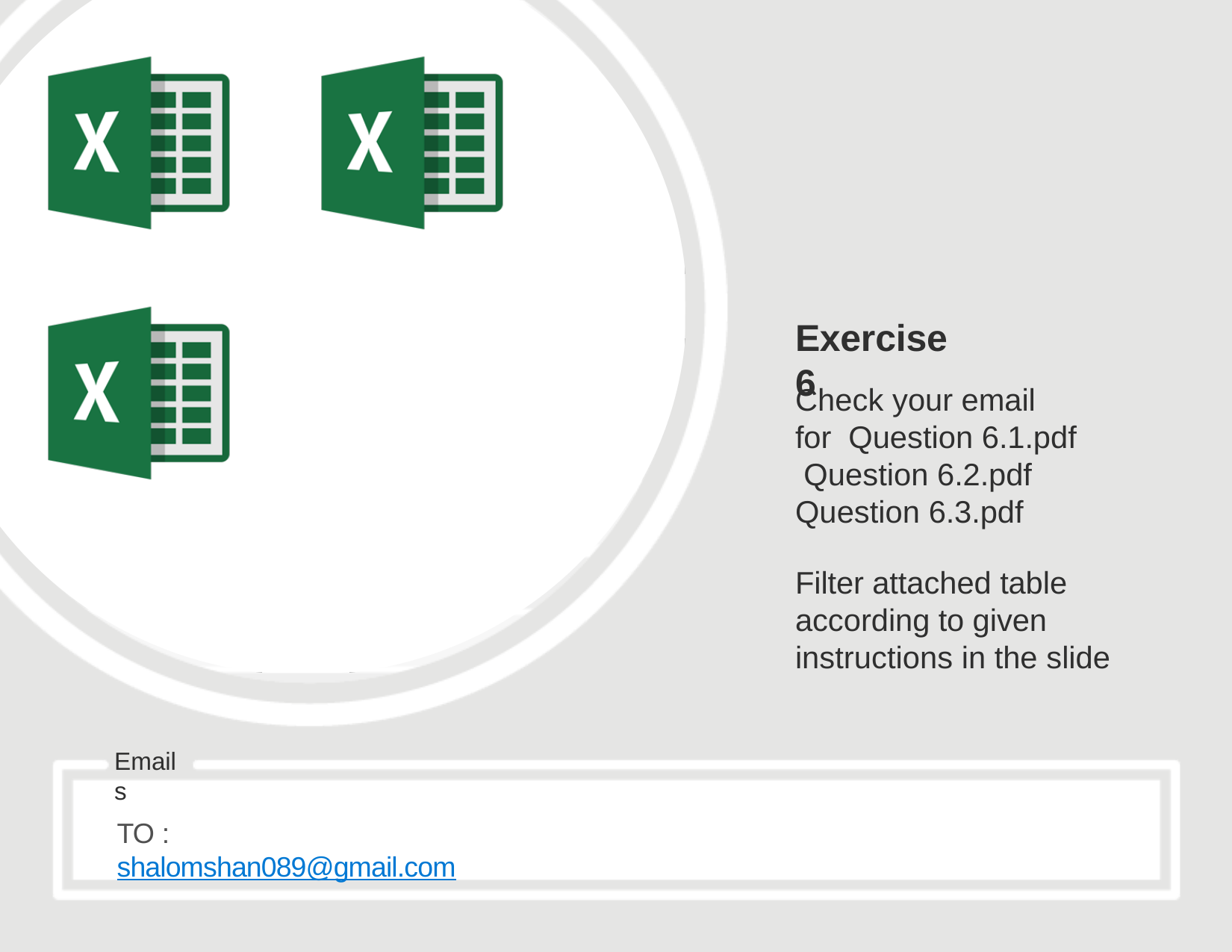

# Exercise 6
Check your email for  Question 6.1.pdf  Question 6.2.pdf  Question 6.3.pdf

Filter attached table  according to given  instructions in the slide

Emails
TO : shalomshan089@gmail.com